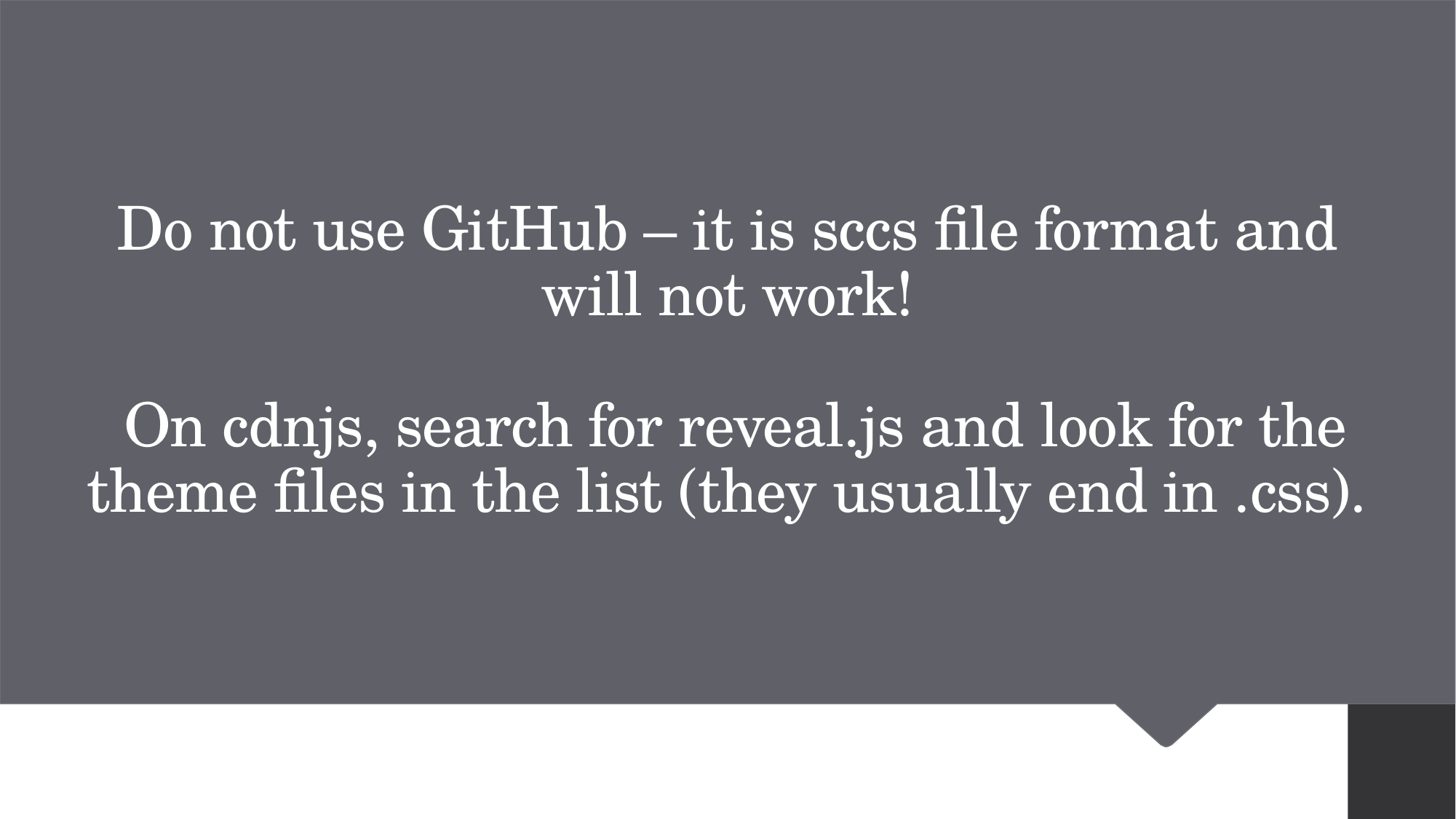

# Do not use GitHub – it is sccs file format and will not work! On cdnjs, search for reveal.js and look for the theme files in the list (they usually end in .css).